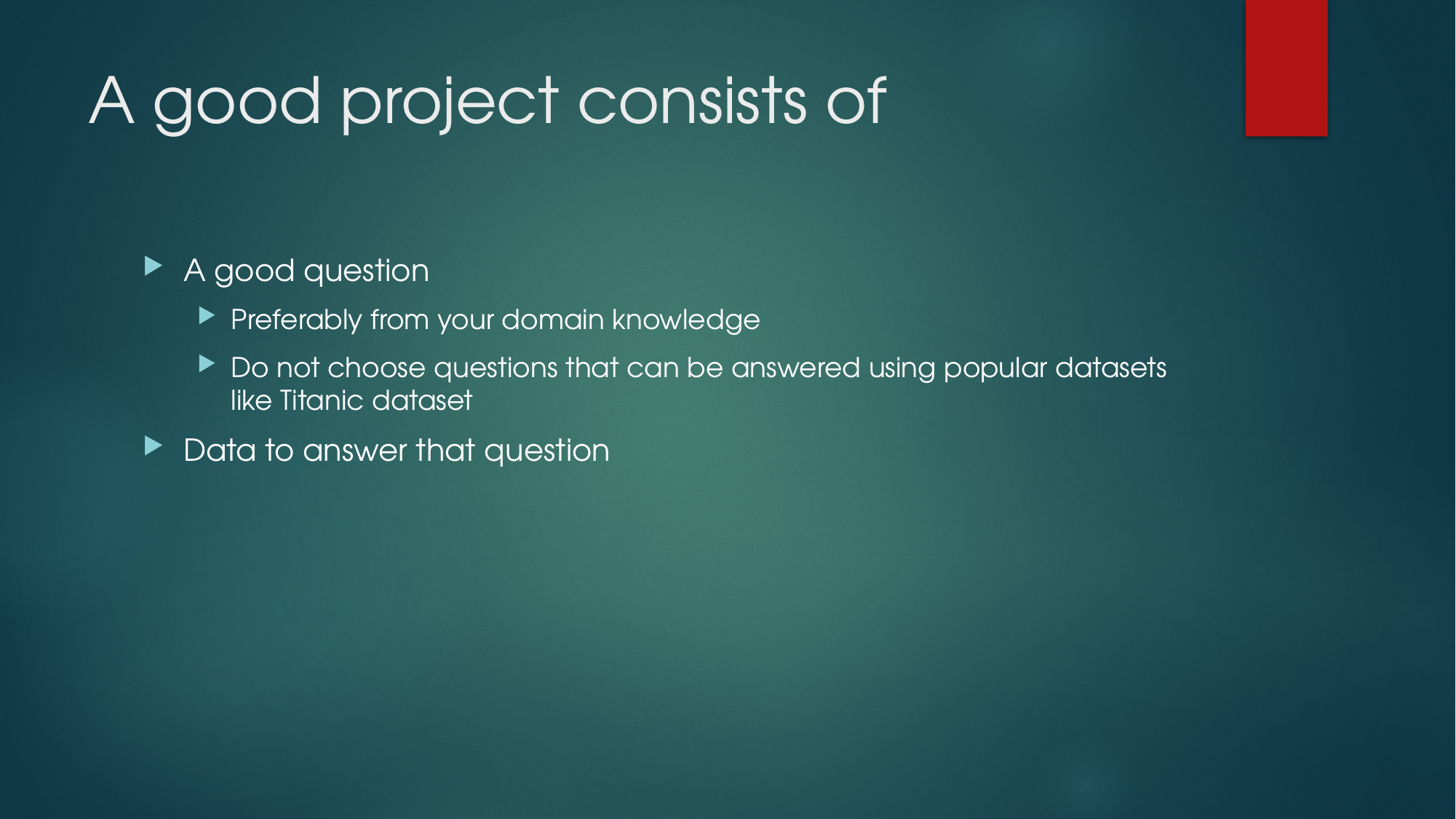

# A good project consists of
A good question
Preferably from your domain knowledge
Do not choose questions that can be answered using popular datasets like Titanic dataset
Data to answer that question